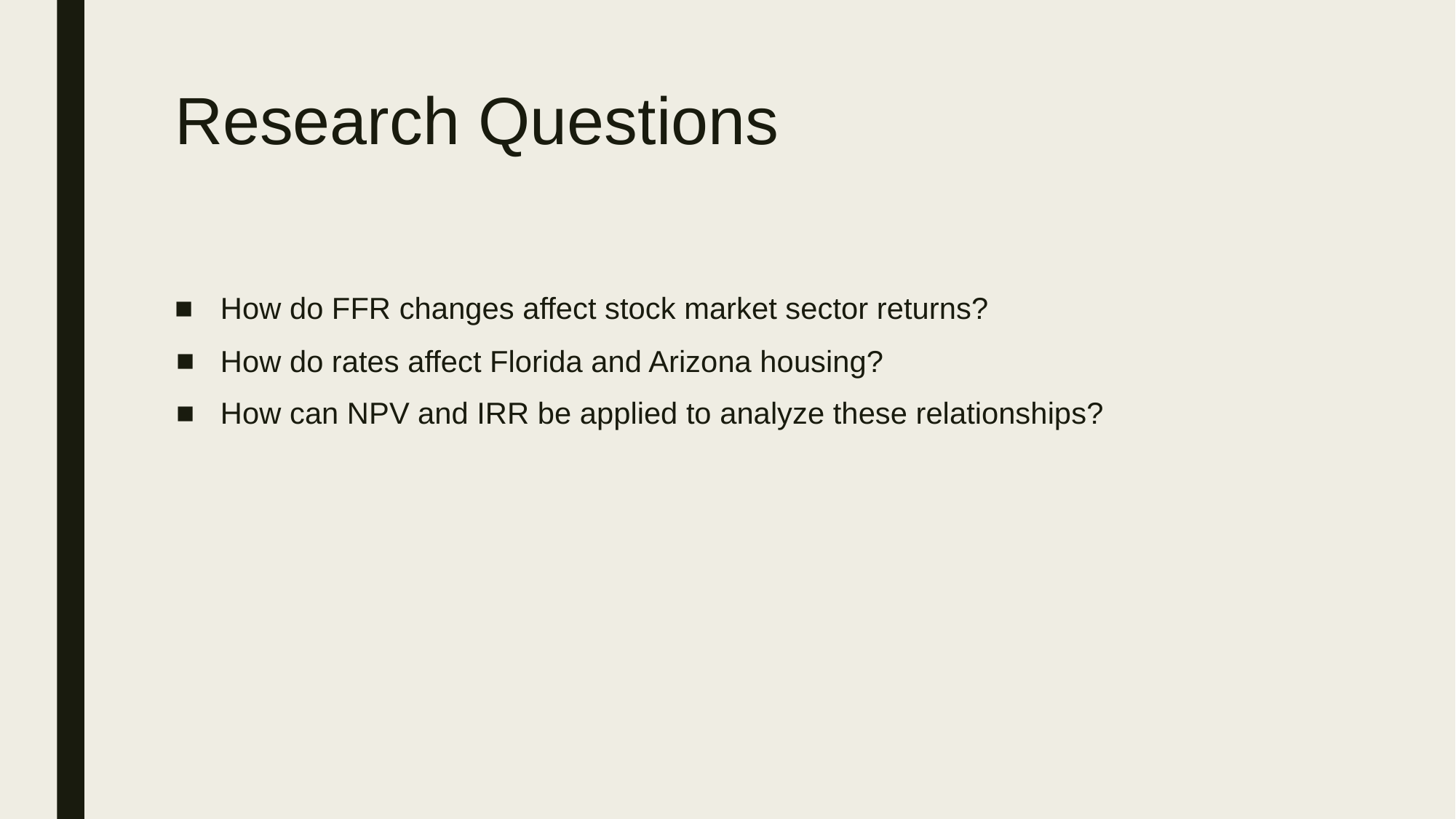

# Research Questions
How do FFR changes affect stock market sector returns?
How do rates affect Florida and Arizona housing?
How can NPV and IRR be applied to analyze these relationships?